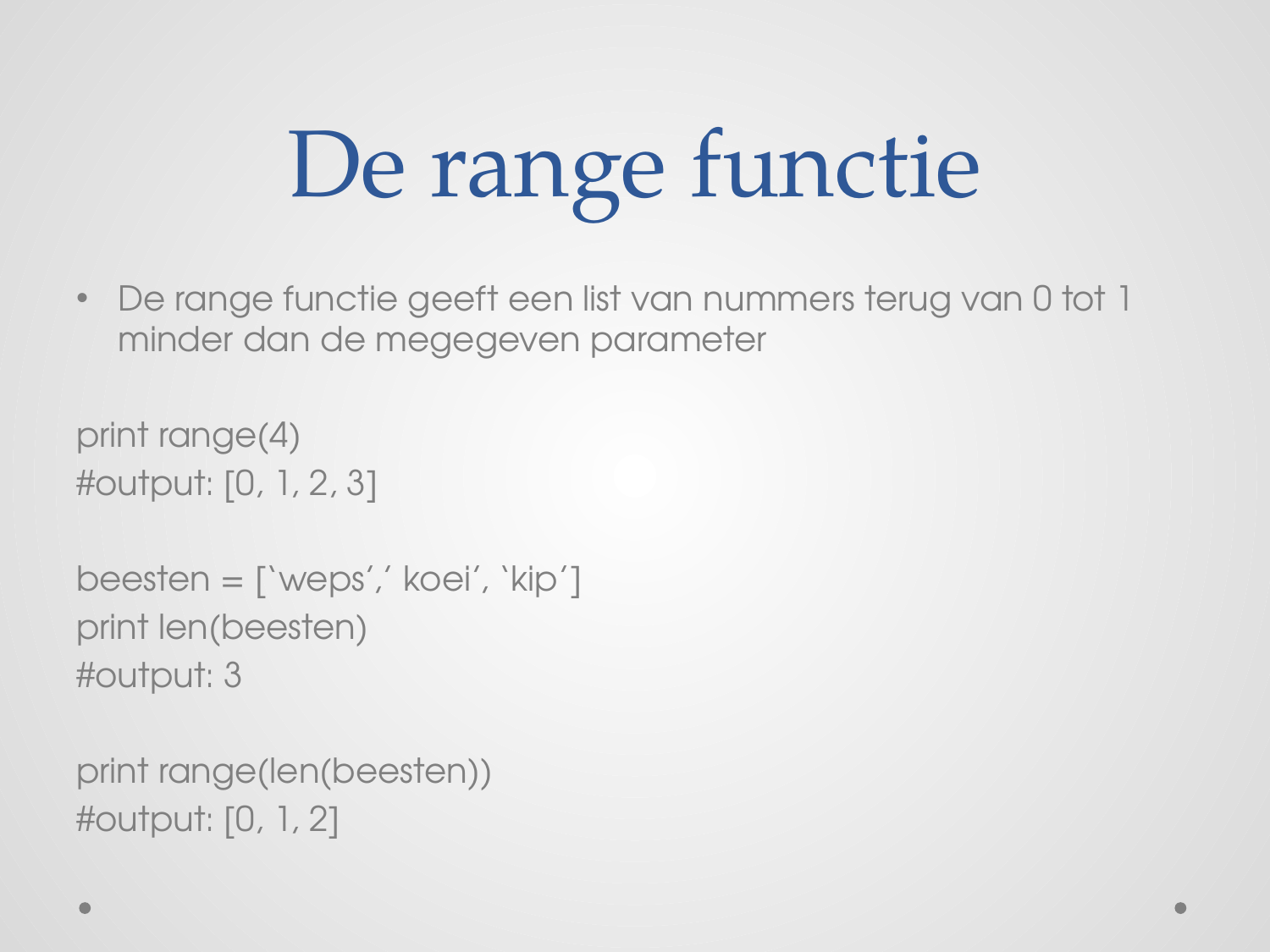

# De range functie

De range functie geeft een list van nummers terug van 0 tot 1 minder dan de megegeven parameter

print range(4)
#output: [0, 1, 2, 3]

beesten = [‘weps’,’ koei’, ‘kip’]
print len(beesten)
#output: 3

print range(len(beesten))
#output: [0, 1, 2]